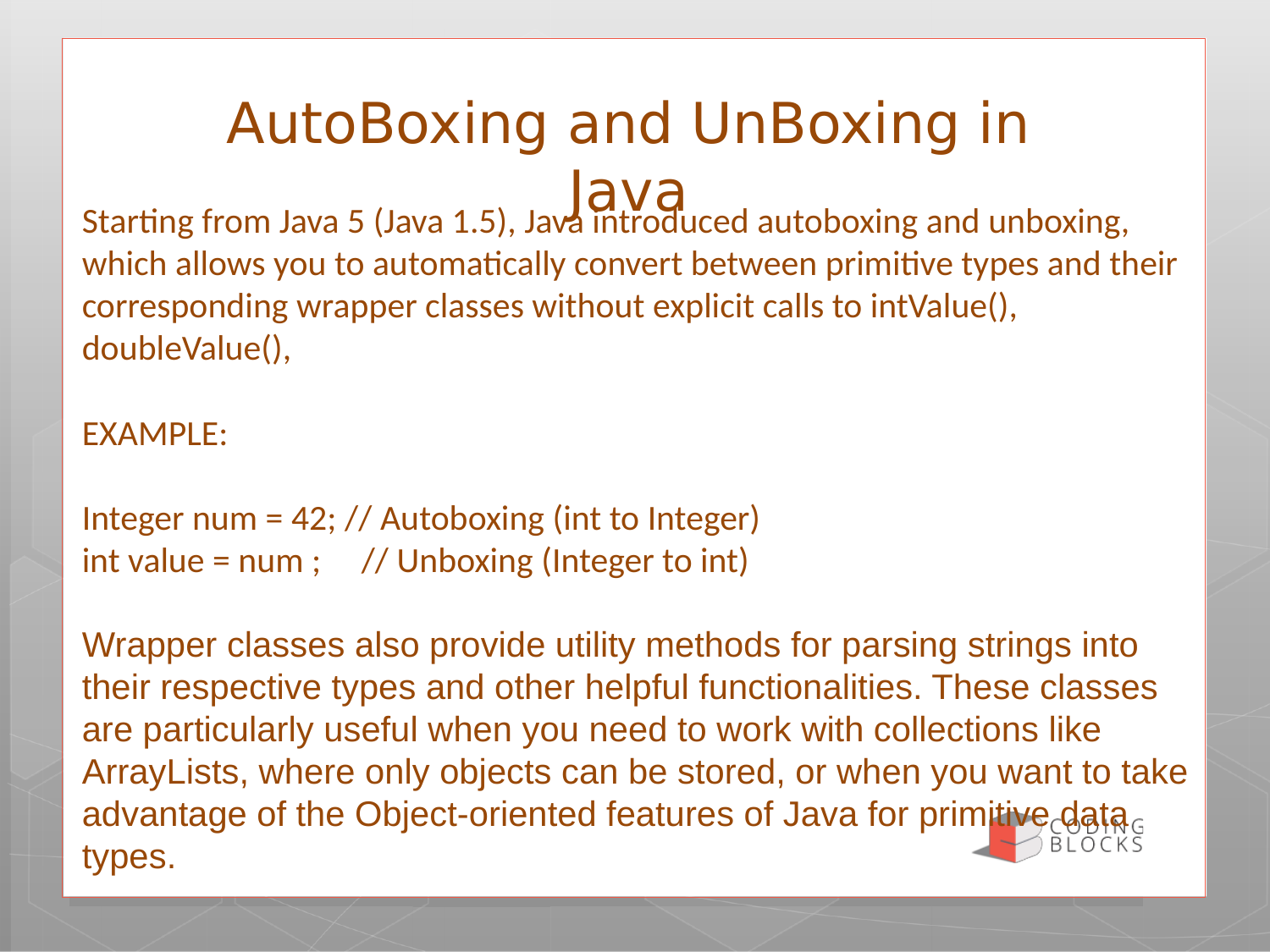

# AutoBoxing and UnBoxing in Java
Starting from Java 5 (Java 1.5), Java introduced autoboxing and unboxing, which allows you to automatically convert between primitive types and their corresponding wrapper classes without explicit calls to intValue(), doubleValue(),

EXAMPLE:

Integer num = 42; // Autoboxing (int to Integer)
int value = num ;     // Unboxing (Integer to int)

Wrapper classes also provide utility methods for parsing strings into their respective types and other helpful functionalities. These classes are particularly useful when you need to work with collections like ArrayLists, where only objects can be stored, or when you want to take advantage of the Object-oriented features of Java for primitive data types.